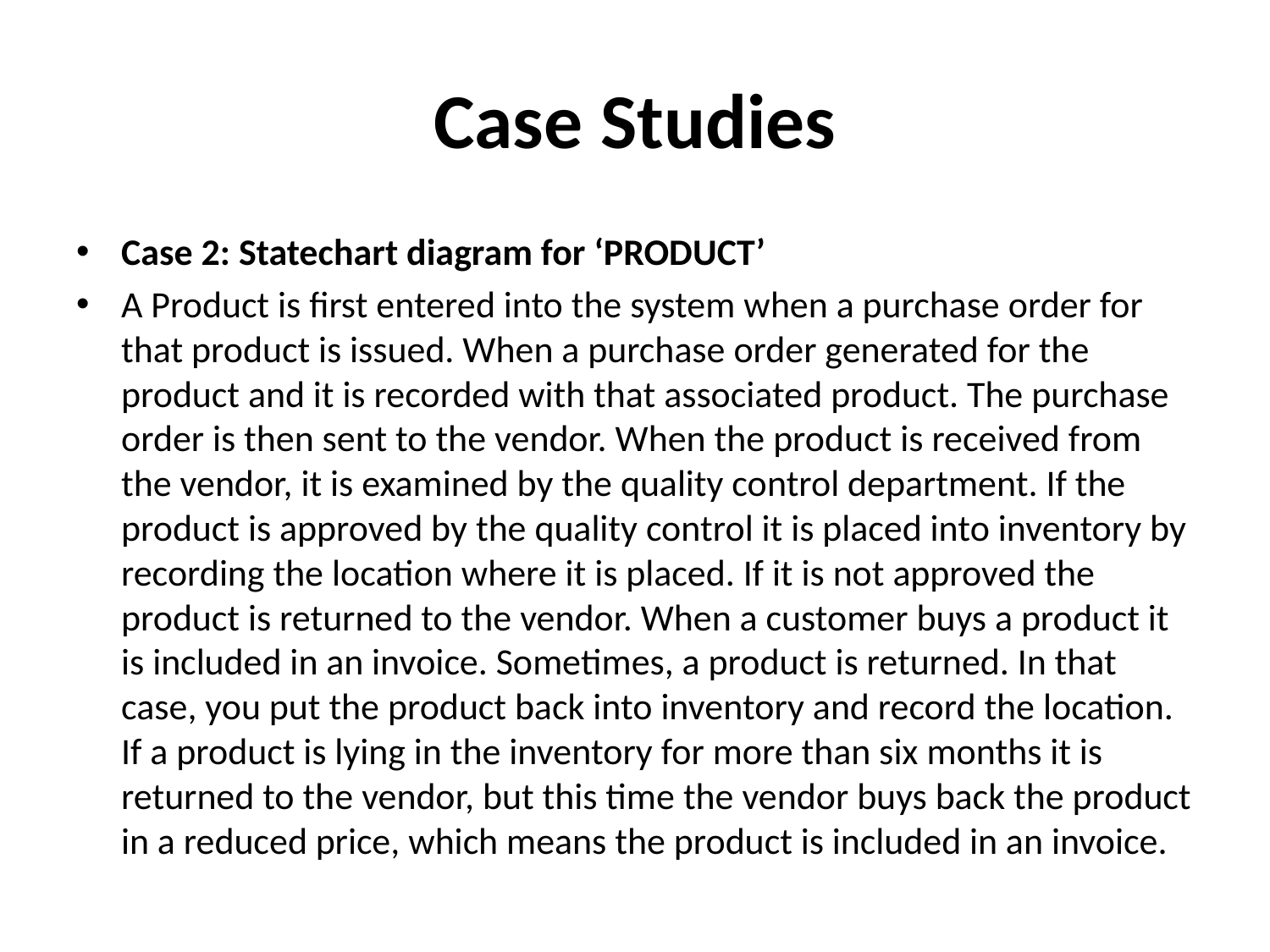

# Case Studies
Case 2: Statechart diagram for ‘PRODUCT’
A Product is first entered into the system when a purchase order for that product is issued. When a purchase order generated for the product and it is recorded with that associated product. The purchase order is then sent to the vendor. When the product is received from the vendor, it is examined by the quality control department. If the product is approved by the quality control it is placed into inventory by recording the location where it is placed. If it is not approved the product is returned to the vendor. When a customer buys a product it is included in an invoice. Sometimes, a product is returned. In that case, you put the product back into inventory and record the location. If a product is lying in the inventory for more than six months it is returned to the vendor, but this time the vendor buys back the product in a reduced price, which means the product is included in an invoice.